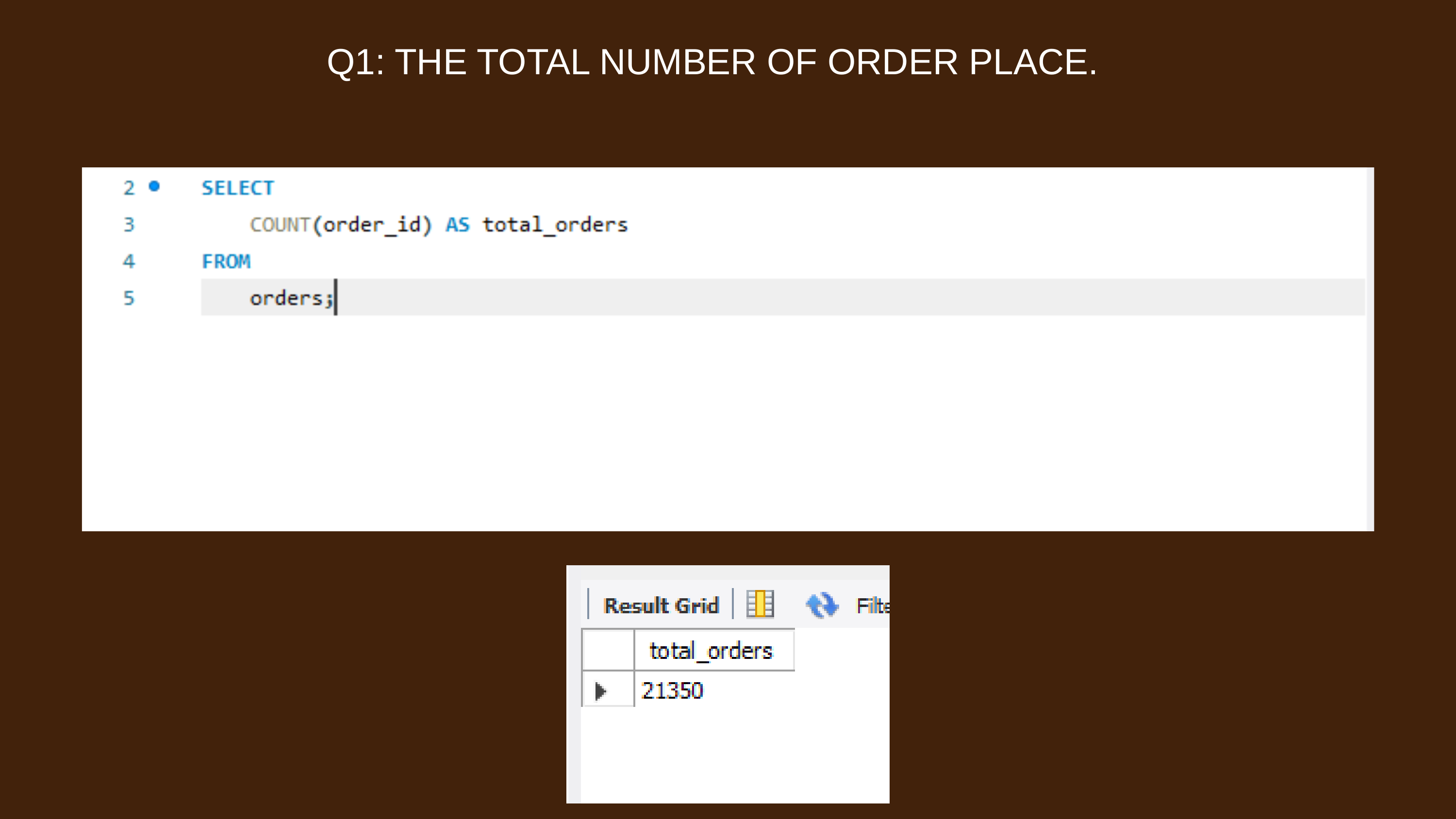

Q1: THE TOTAL NUMBER OF ORDER PLACE.